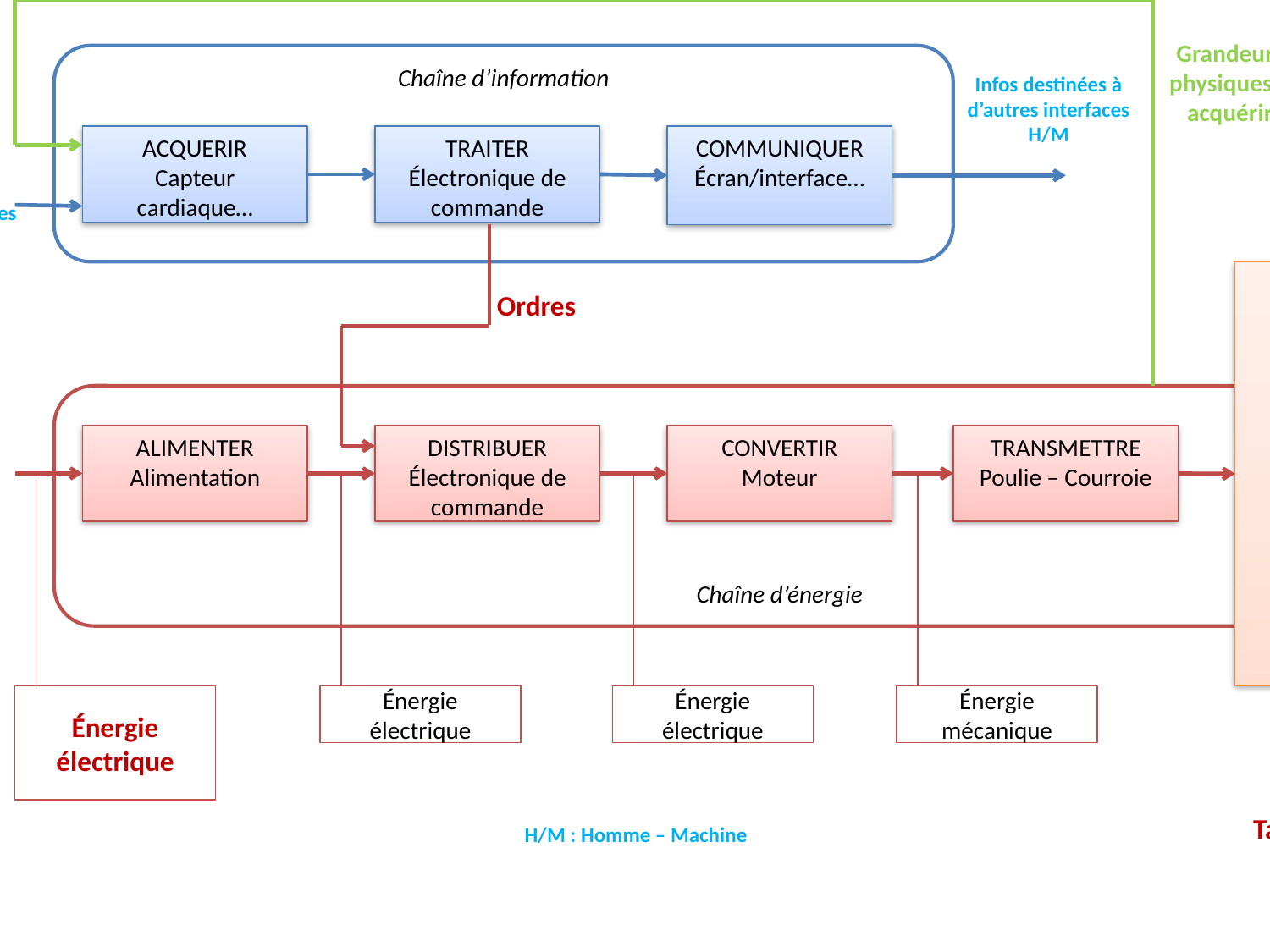

Grandeurs physiques à acquérir
Infos destinées à d’autres interfaces H/M
Chaîne d’information
Tapis à l’arrêt
ACQUERIR
Capteur cardiaque…
TRAITER
Électronique de commande
COMMUNIQUER
Écran/interface…
Infos issues de d’autres interfaces H/M

Tapis
Ordres
Chaîne d’énergie
ALIMENTER
Alimentation
DISTRIBUER
Électronique de commande
CONVERTIR
Moteur
TRANSMETTRE
Poulie – Courroie
Énergie mécanique
Énergie électrique
Énergie électrique
Énergie électrique

Tapis en marche
H/M : Homme – Machine